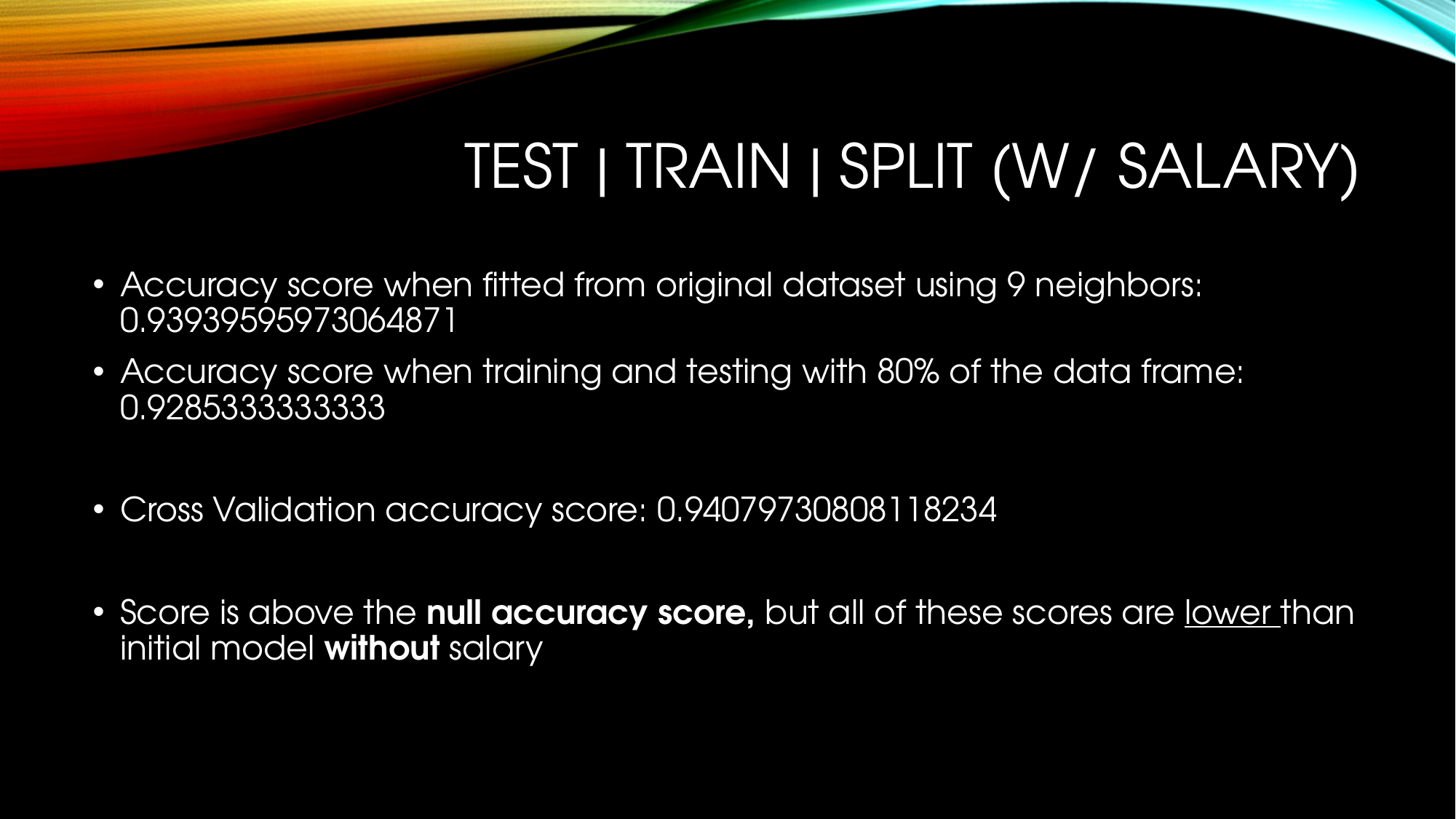

# Test | Train | Split (w/ Salary)
Accuracy score when fitted from original dataset using 9 neighbors: 0.93939595973064871
Accuracy score when training and testing with 80% of the data frame: 0.9285333333333

Cross Validation accuracy score: 0.94079730808118234

Score is above the null accuracy score, but all of these scores are lower than initial model without salary